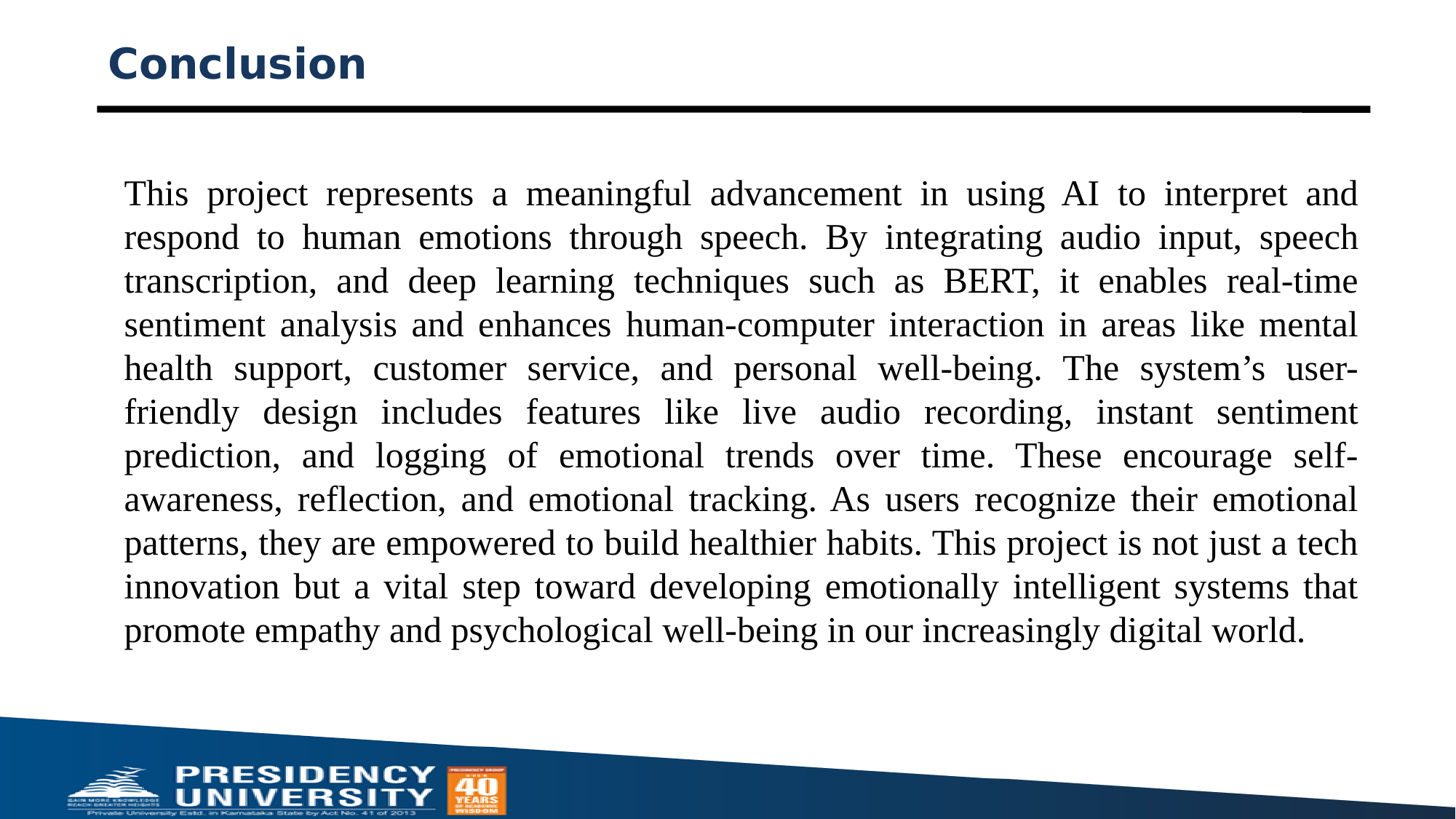

# Conclusion
This project represents a meaningful advancement in using AI to interpret and respond to human emotions through speech. By integrating audio input, speech transcription, and deep learning techniques such as BERT, it enables real-time sentiment analysis and enhances human-computer interaction in areas like mental health support, customer service, and personal well-being. The system’s user-friendly design includes features like live audio recording, instant sentiment prediction, and logging of emotional trends over time. These encourage self-awareness, reflection, and emotional tracking. As users recognize their emotional patterns, they are empowered to build healthier habits. This project is not just a tech innovation but a vital step toward developing emotionally intelligent systems that promote empathy and psychological well-being in our increasingly digital world.